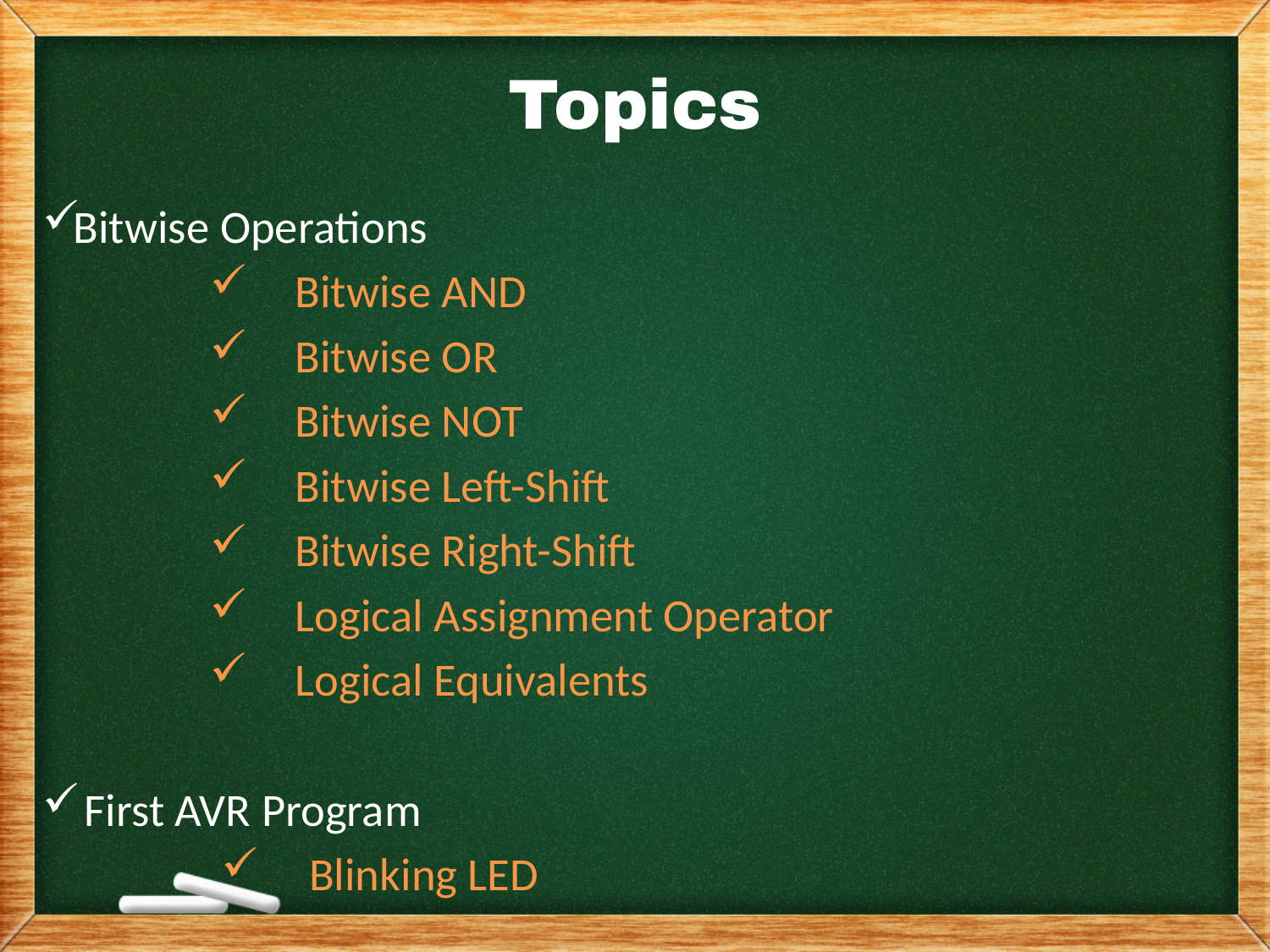

# Topics
Bitwise Operations
 Bitwise AND
 Bitwise OR
 Bitwise NOT
 Bitwise Left-Shift
 Bitwise Right-Shift
 Logical Assignment Operator
 Logical Equivalents

 First AVR Program
 Blinking LED